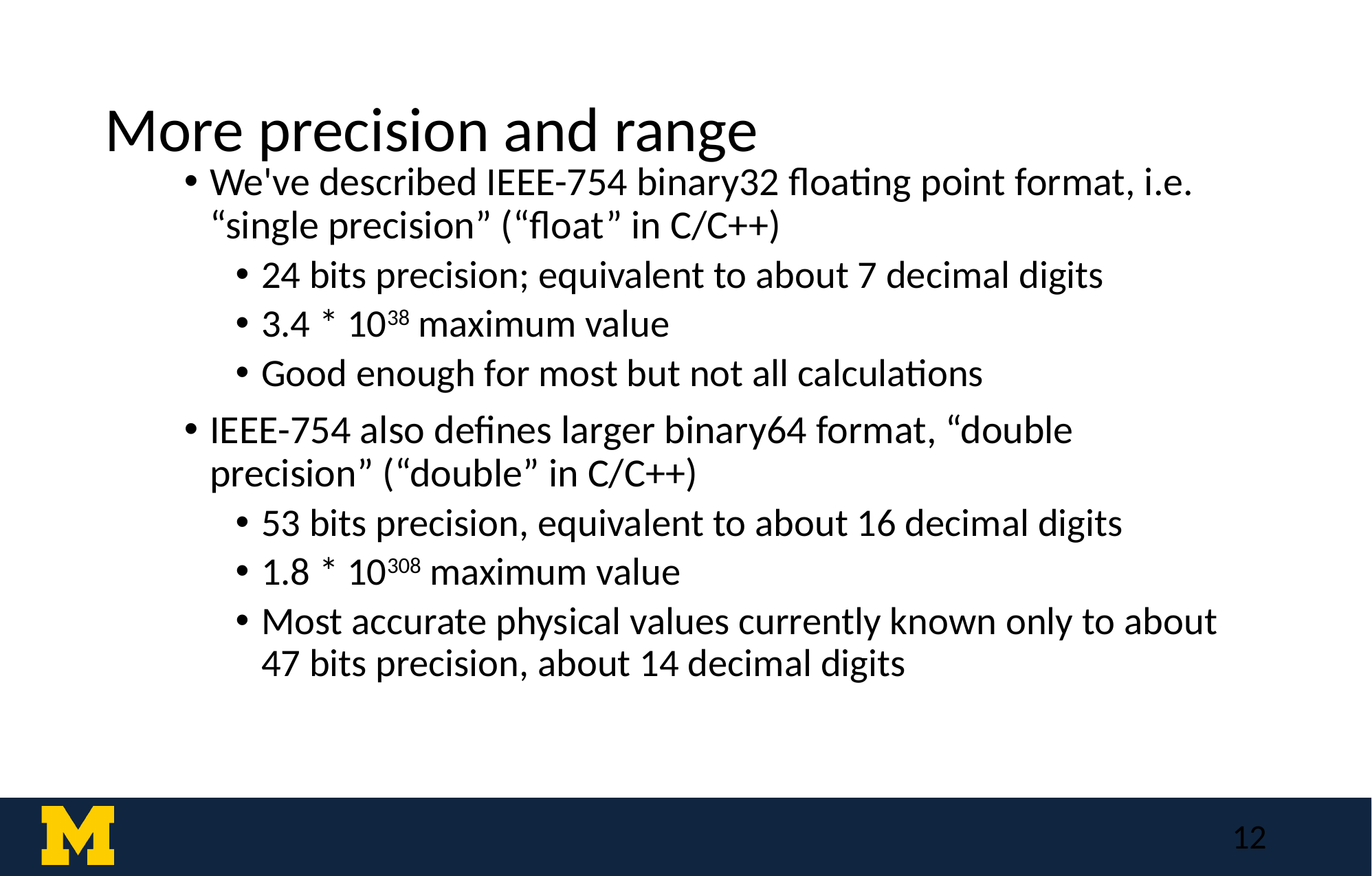

# More precision and range
We've described IEEE-754 binary32 floating point format, i.e. “single precision” (“float” in C/C++)
24 bits precision; equivalent to about 7 decimal digits
3.4 * 1038 maximum value
Good enough for most but not all calculations
IEEE-754 also defines larger binary64 format, “double precision” (“double” in C/C++)
53 bits precision, equivalent to about 16 decimal digits
1.8 * 10308 maximum value
Most accurate physical values currently known only to about 47 bits precision, about 14 decimal digits
12